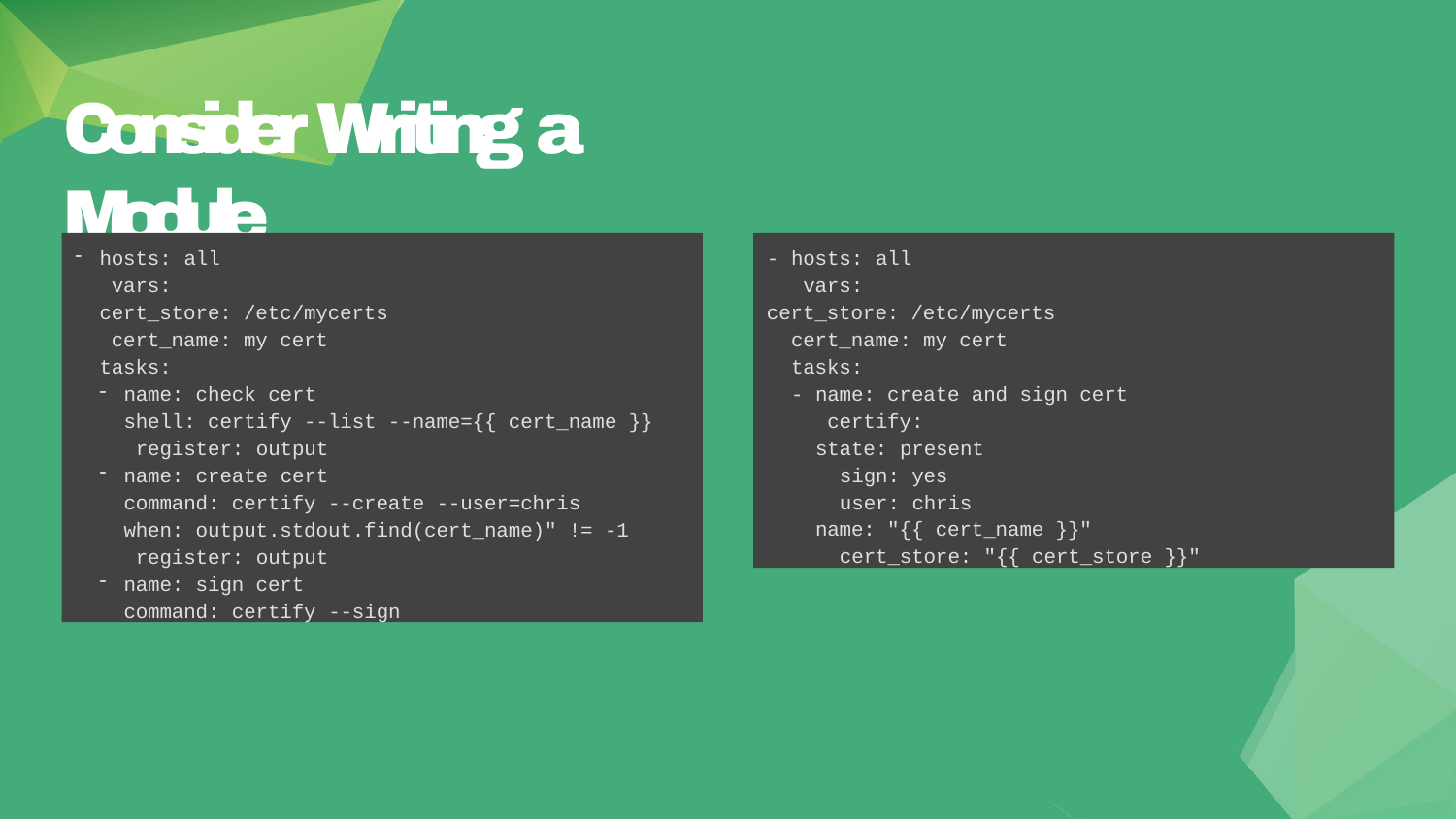

# Consider Writing a Module
hosts: all  vars:
cert_store: /etc/mycerts  cert_name: my cert  tasks:
name: check cert
shell: certify --list --name={{ cert_name }}  register: output
name: create cert
command: certify --create --user=chris  when: output.stdout.find(cert_name)" != -1  register: output
name: sign cert  command: certify --sign
- hosts: all  vars:
cert_store: /etc/mycerts  cert_name: my cert  tasks:
- name: create and sign cert  certify:
state: present  sign: yes  user: chris
name: "{{ cert_name }}"  cert_store: "{{ cert_store }}"